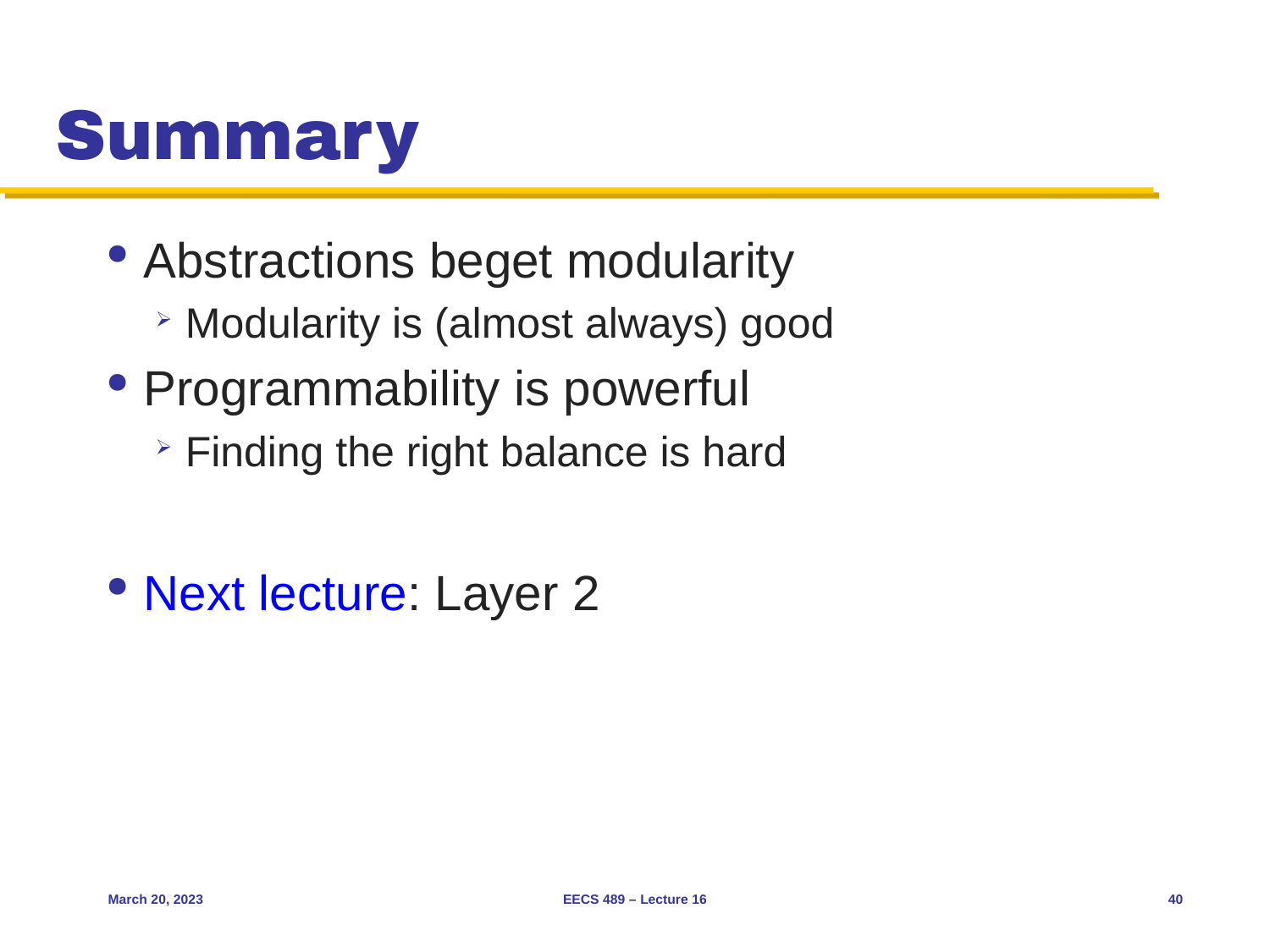

# Summary
Abstractions beget modularity
Modularity is (almost always) good
Programmability is powerful
Finding the right balance is hard

Next lecture: Layer 2
March 20, 2023
EECS 489 – Lecture 16
40